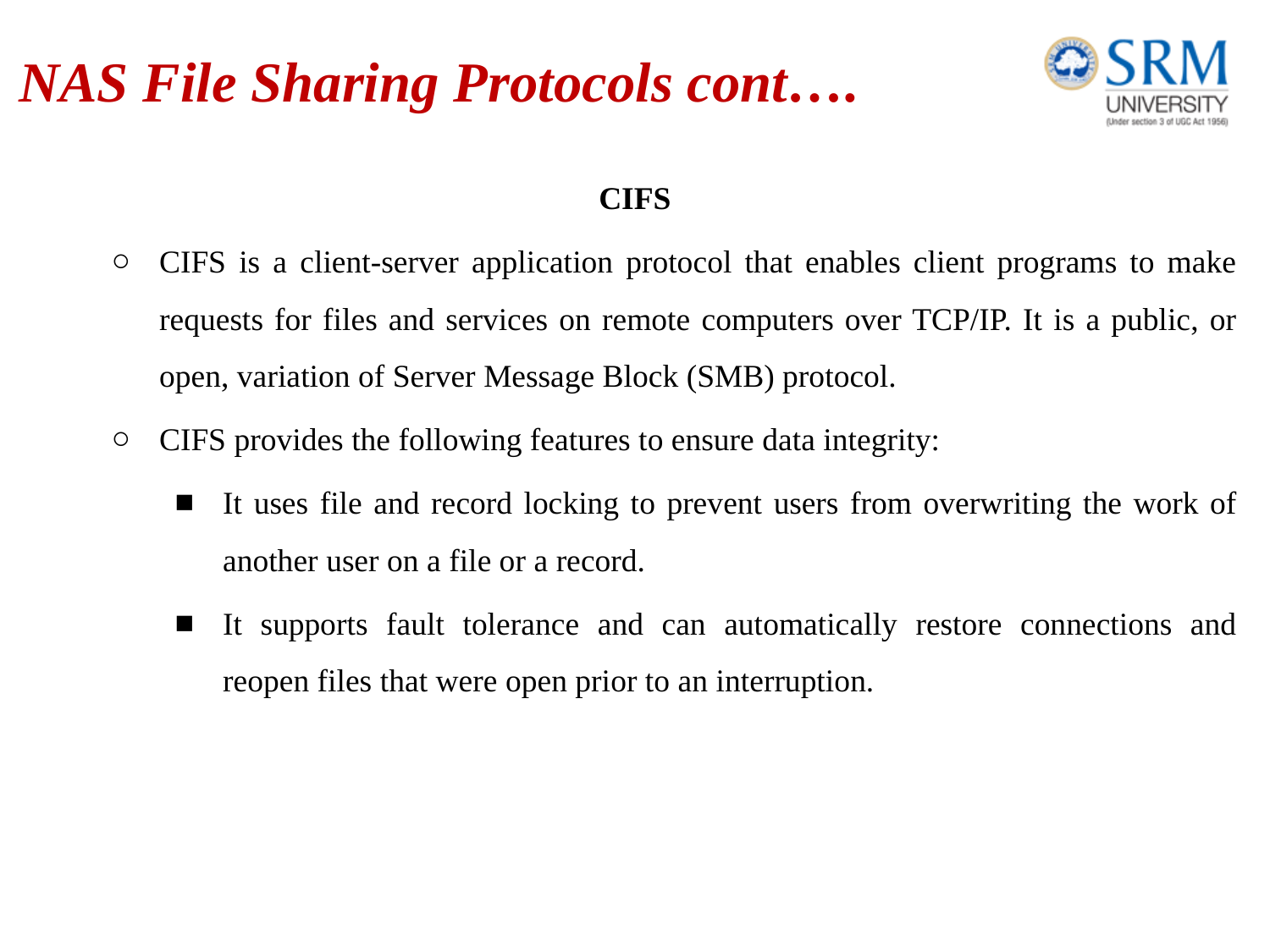

# NAS File Sharing Protocols cont….
CIFS
CIFS is a client-server application protocol that enables client programs to make requests for files and services on remote computers over TCP/IP. It is a public, or open, variation of Server Message Block (SMB) protocol.
CIFS provides the following features to ensure data integrity:
It uses file and record locking to prevent users from overwriting the work of another user on a file or a record.
It supports fault tolerance and can automatically restore connections and reopen files that were open prior to an interruption.